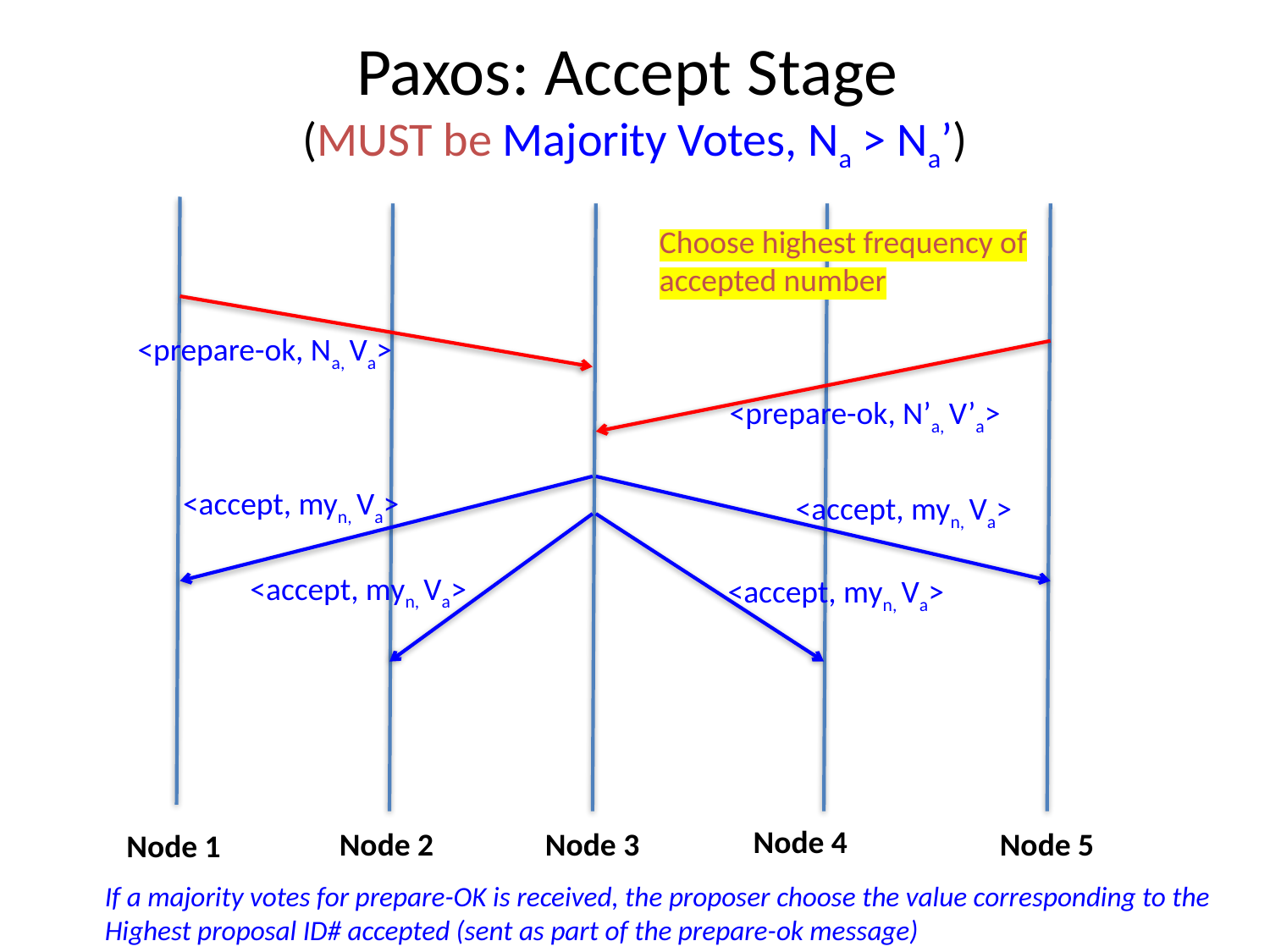

# Paxos: Accept Stage (MUST be Majority Votes, Na > Na’)
Choose highest frequency of accepted number
<prepare-ok, Na, Va>

<prepare-ok, N’a, V’a>

<accept, myn, Va>

<accept, myn, Va>

<accept, myn, Va>

<accept, myn, Va>

Node 4
Node 5
Node 2
Node 3
Node 1
If a majority votes for prepare-OK is received, the proposer choose the value corresponding to the
Highest proposal ID# accepted (sent as part of the prepare-ok message)